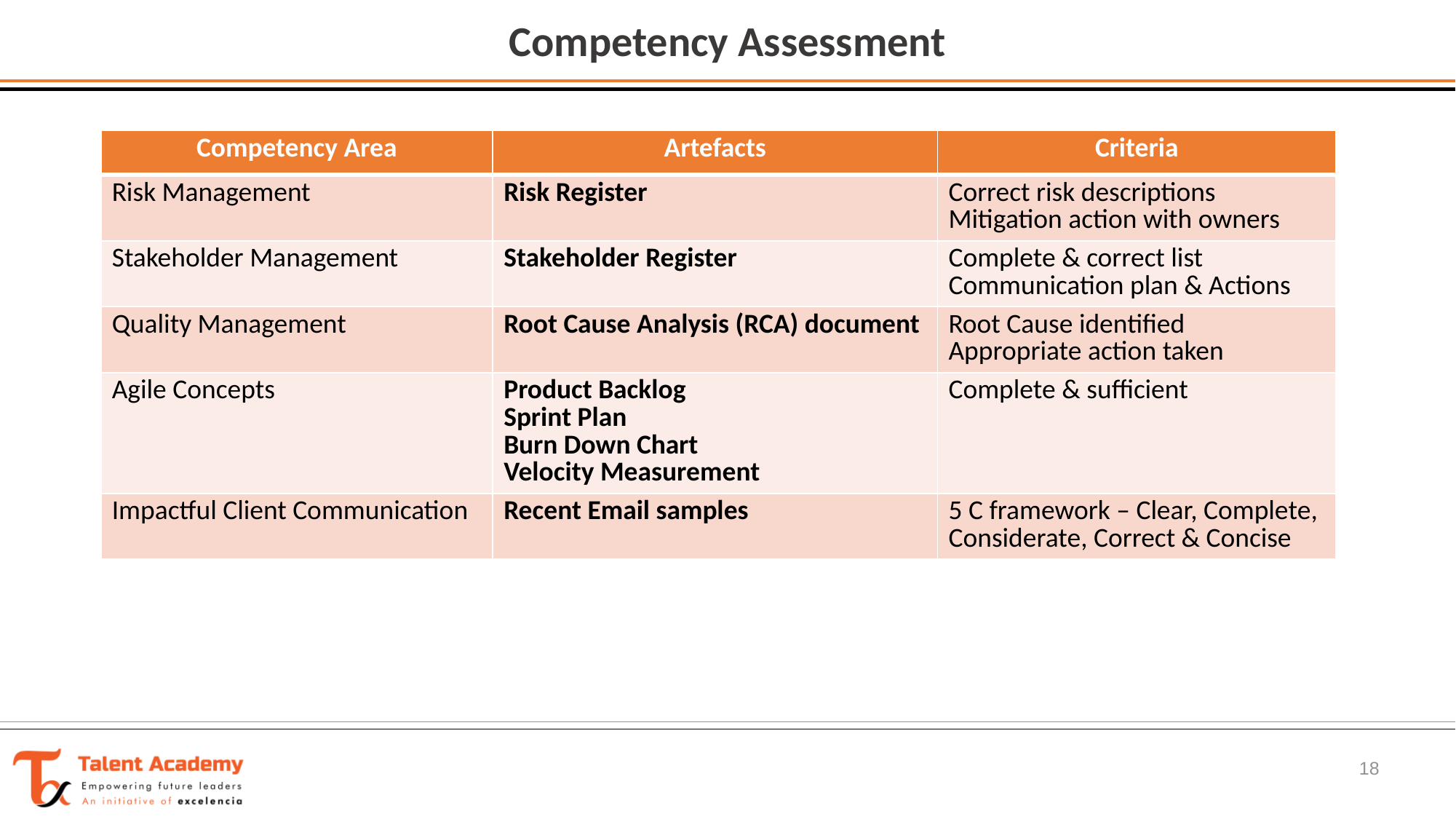

# Competency Assessment
| Competency Area | Artefacts | Criteria |
| --- | --- | --- |
| Risk Management | Risk Register | Correct risk descriptions Mitigation action with owners |
| Stakeholder Management | Stakeholder Register | Complete & correct list Communication plan & Actions |
| Quality Management | Root Cause Analysis (RCA) document | Root Cause identified Appropriate action taken |
| Agile Concepts | Product Backlog Sprint Plan Burn Down Chart Velocity Measurement | Complete & sufficient |
| Impactful Client Communication | Recent Email samples | 5 C framework – Clear, Complete, Considerate, Correct & Concise |
18